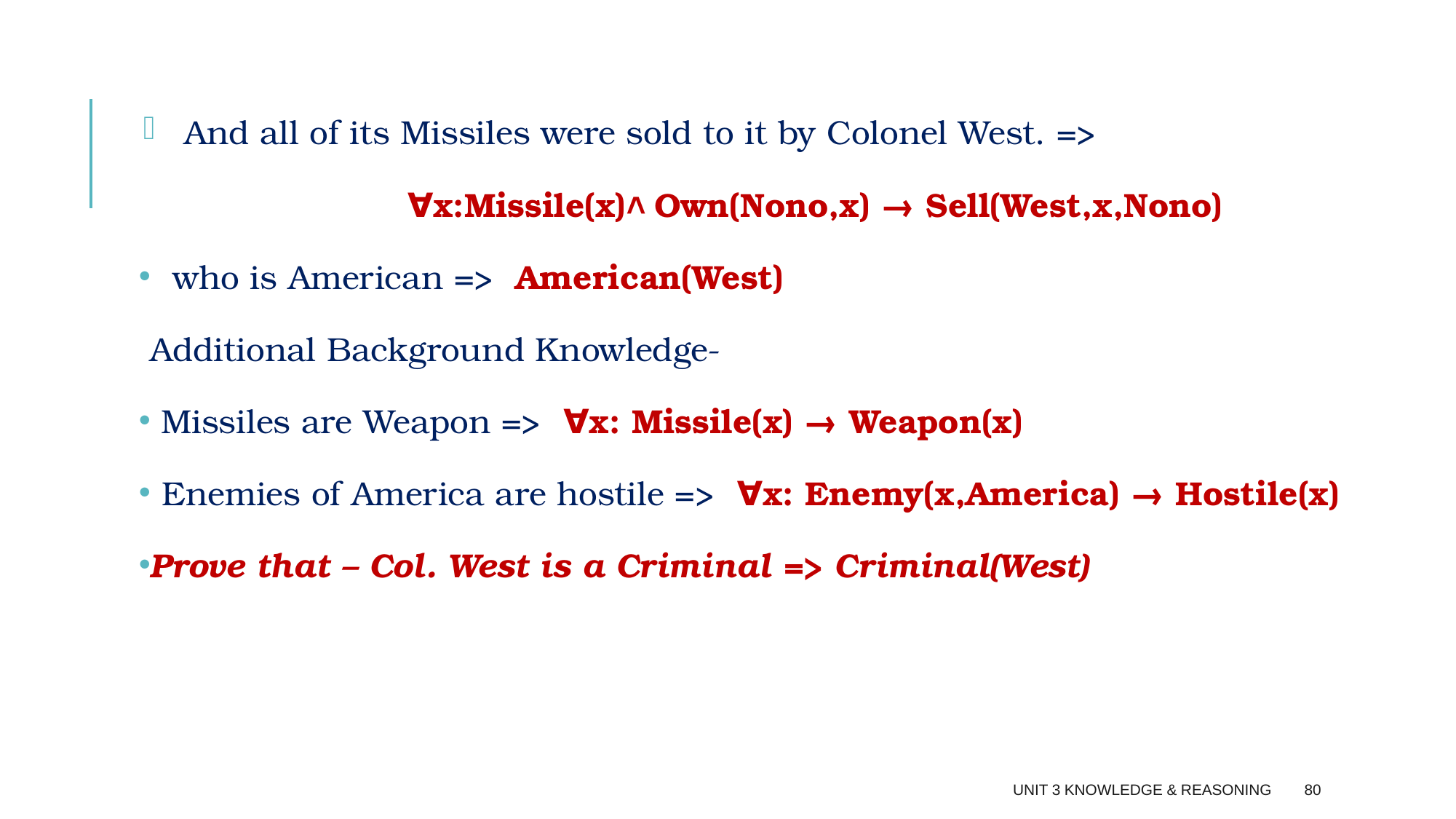

And all of its Missiles were sold to it by Colonel West. =>
                       ∀x:Missile(x)˄ Own(Nono,x) → Sell(West,x,Nono)
  who is American =>  American(West)
 Additional Background Knowledge-
 Missiles are Weapon =>  ∀x: Missile(x) → Weapon(x)
 Enemies of America are hostile =>  ∀x: Enemy(x,America) → Hostile(x)
Prove that – Col. West is a Criminal => Criminal(West)

Unit 3 Knowledge & Reasoning
80